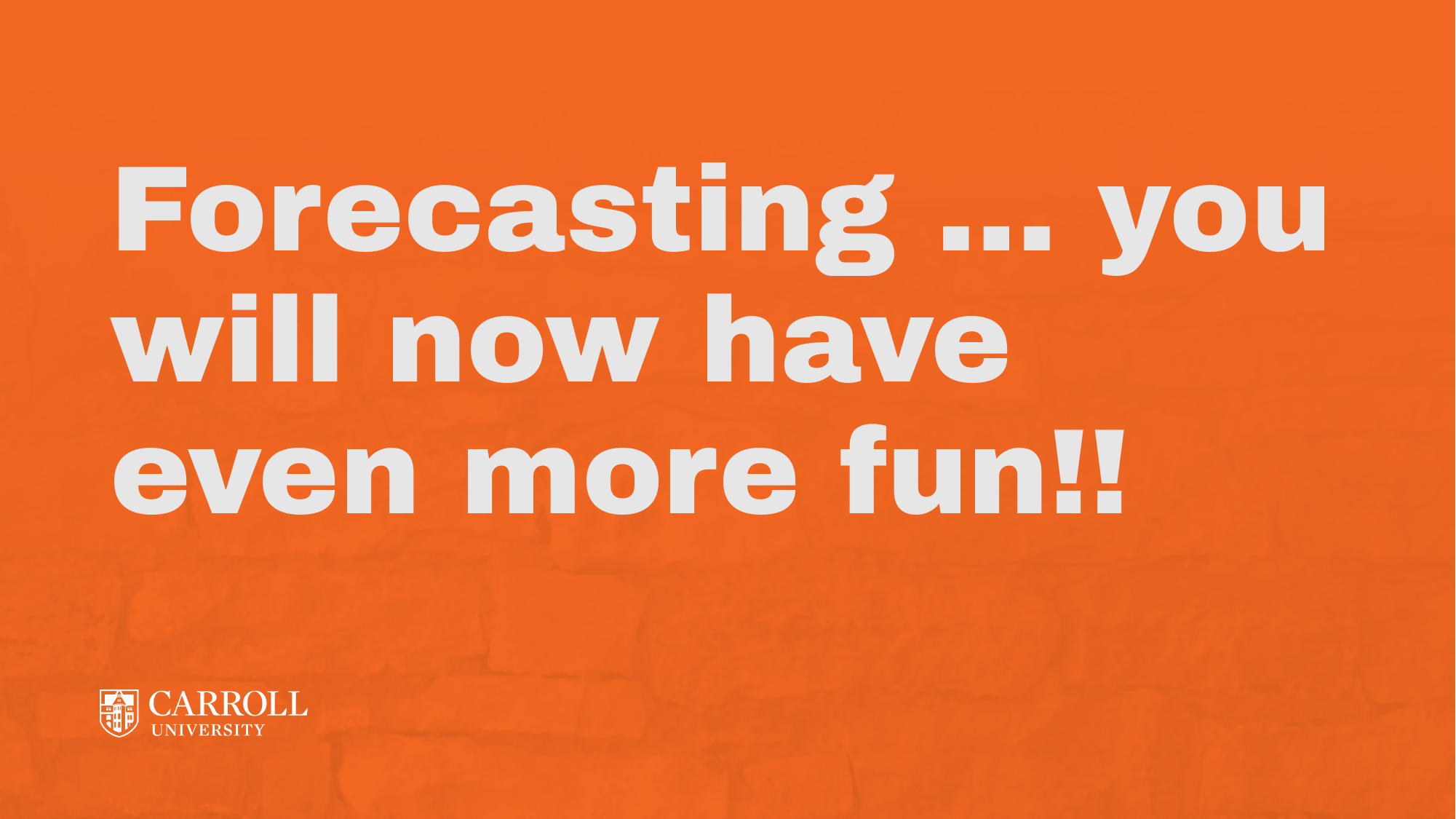

# Forecasting … you will now have even more fun!!